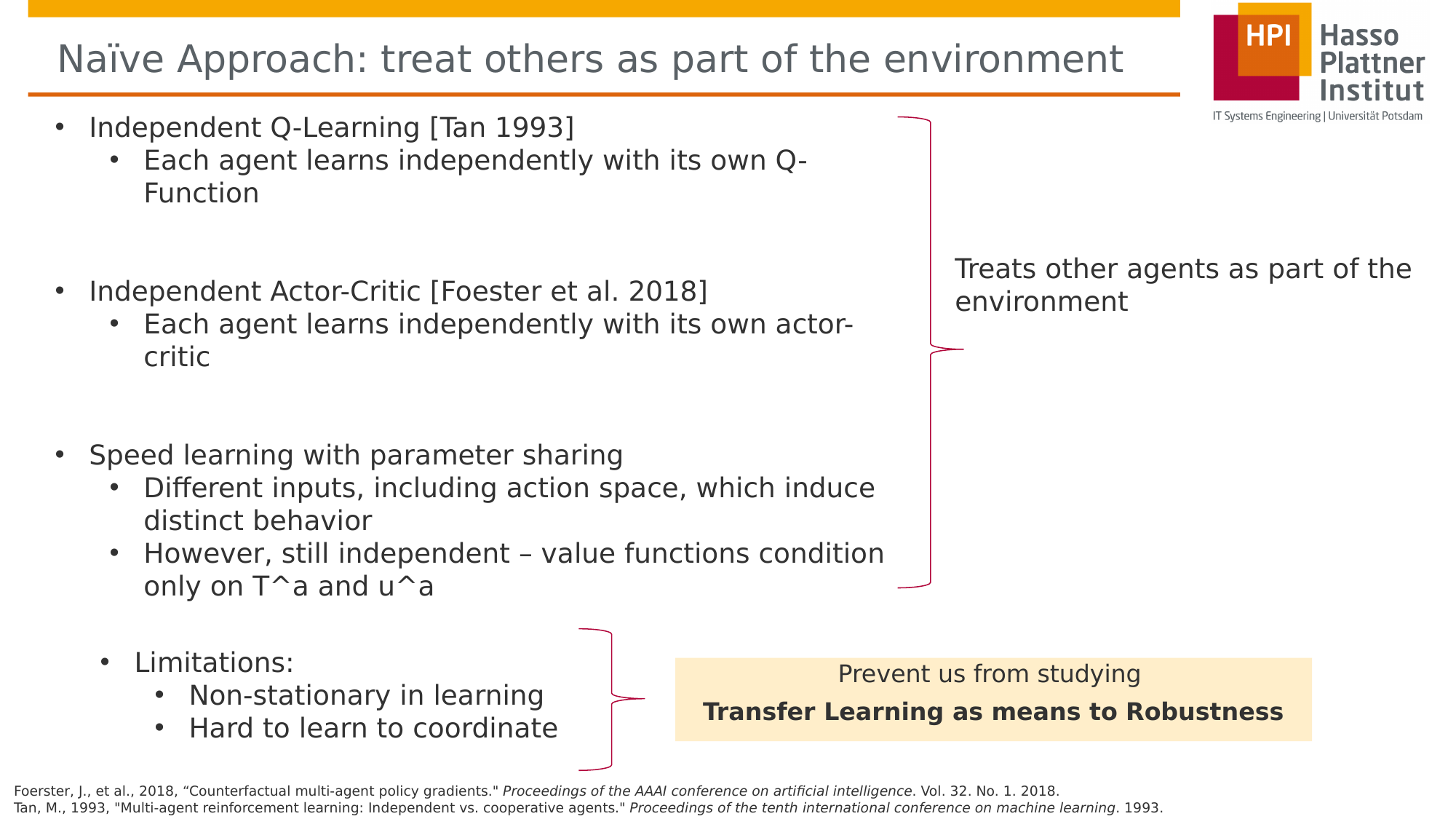

# Naïve Approach: treat others as part of the environment
Independent Q-Learning [Tan 1993]
Each agent learns independently with its own Q-Function

Independent Actor-Critic [Foester et al. 2018]
Each agent learns independently with its own actor-critic

Speed learning with parameter sharing
Different inputs, including action space, which induce distinct behavior
However, still independent – value functions condition only on T^a and u^a

Treats other agents as part of the environment

Limitations:
Non-stationary in learning
Hard to learn to coordinate
Prevent us from studying
Transfer Learning as means to Robustness
Foerster, J., et al., 2018, “Counterfactual multi-agent policy gradients." Proceedings of the AAAI conference on artificial intelligence. Vol. 32. No. 1. 2018.
Tan, M., 1993, "Multi-agent reinforcement learning: Independent vs. cooperative agents." Proceedings of the tenth international conference on machine learning. 1993.